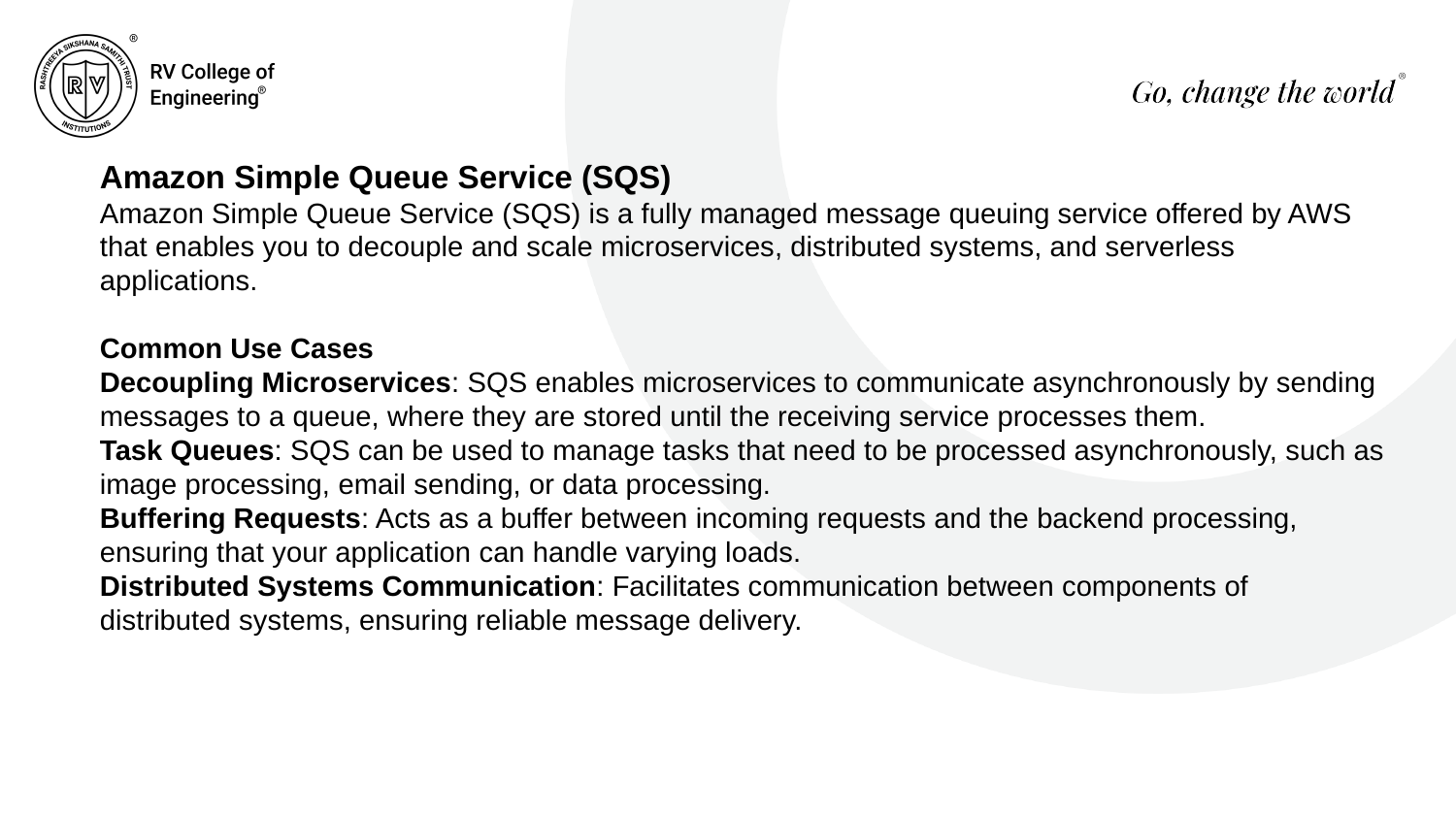

Amazon Simple Queue Service (SQS)
Amazon Simple Queue Service (SQS) is a fully managed message queuing service offered by AWS that enables you to decouple and scale microservices, distributed systems, and serverless applications.

Common Use Cases
Decoupling Microservices: SQS enables microservices to communicate asynchronously by sending messages to a queue, where they are stored until the receiving service processes them.
Task Queues: SQS can be used to manage tasks that need to be processed asynchronously, such as image processing, email sending, or data processing.
Buffering Requests: Acts as a buffer between incoming requests and the backend processing, ensuring that your application can handle varying loads.
Distributed Systems Communication: Facilitates communication between components of distributed systems, ensuring reliable message delivery.